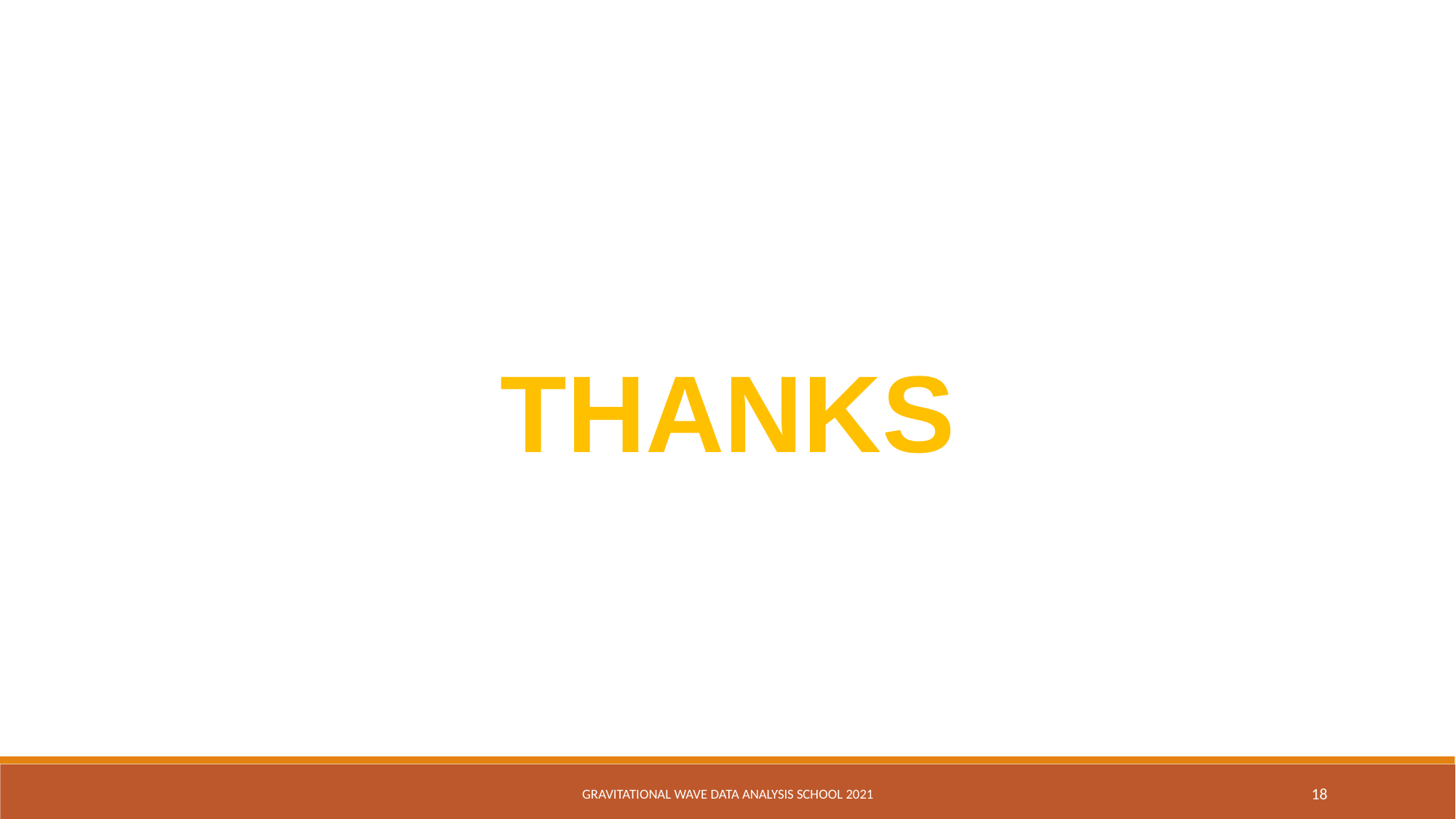

THANKS
Gravitational Wave Data Analysis School 2021
18